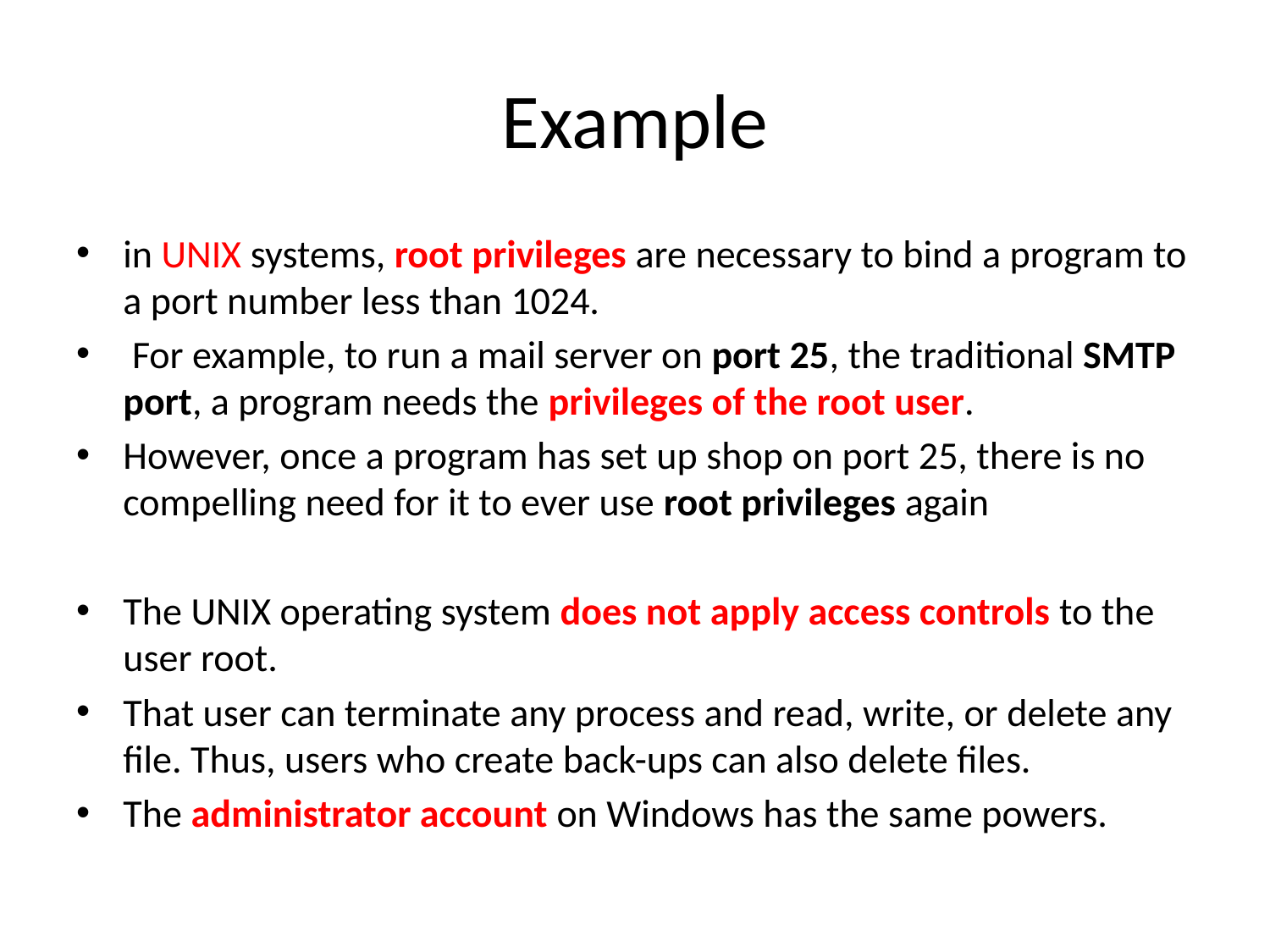

# Example
in UNIX systems, root privileges are necessary to bind a program to a port number less than 1024.
 For example, to run a mail server on port 25, the traditional SMTP port, a program needs the privileges of the root user.
However, once a program has set up shop on port 25, there is no compelling need for it to ever use root privileges again

The UNIX operating system does not apply access controls to the user root.
That user can terminate any process and read, write, or delete any file. Thus, users who create back-ups can also delete files.
The administrator account on Windows has the same powers.